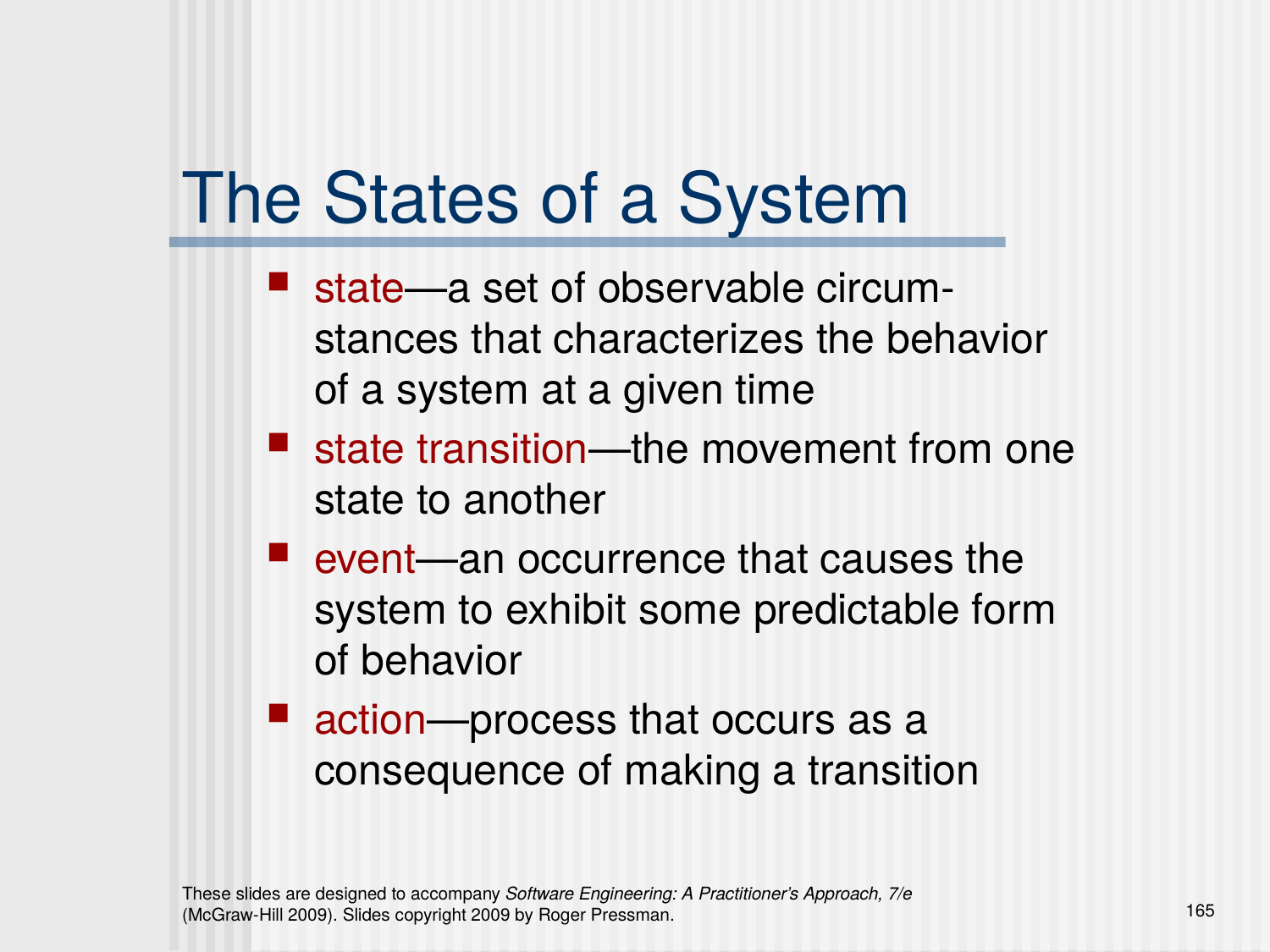

# The States of a System
state—a set of observable circum-stances that characterizes the behavior of a system at a given time
state transition—the movement from one state to another
event—an occurrence that causes the system to exhibit some predictable form of behavior
action—process that occurs as a consequence of making a transition
These slides are designed to accompany Software Engineering: A Practitioner’s Approach, 7/e (McGraw-Hill 2009). Slides copyright 2009 by Roger Pressman.
165